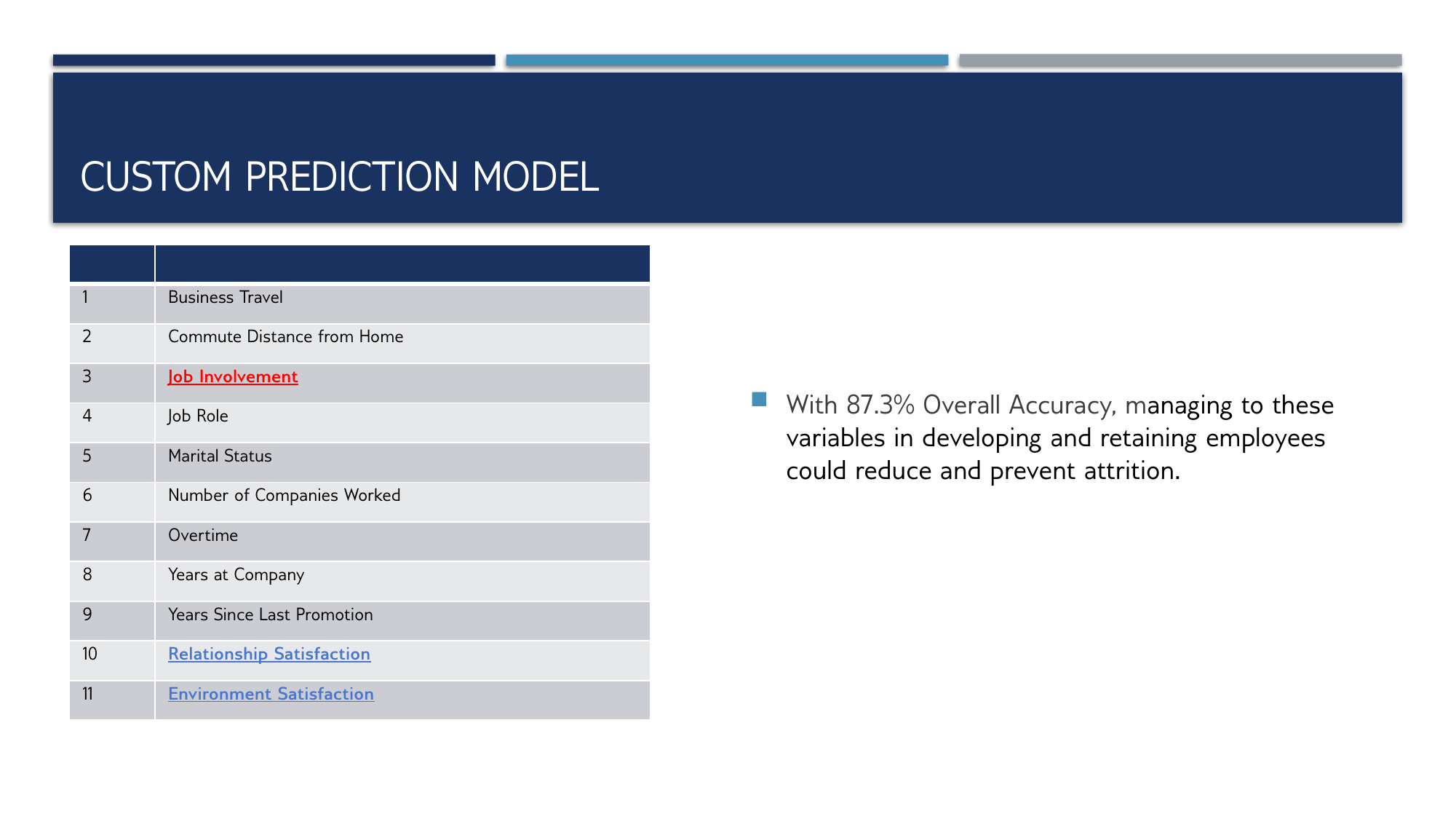

# CUSTOM Prediction model
|  |  |
| --- | --- |
| 1 | Business Travel |
| 2 | Commute Distance from Home |
| 3 | Job Involvement |
| 4 | Job Role |
| 5 | Marital Status |
| 6 | Number of Companies Worked |
| 7 | Overtime |
| 8 | Years at Company |
| 9 | Years Since Last Promotion |
| 10 | Relationship Satisfaction |
| 11 | Environment Satisfaction |
With 87.3% Overall Accuracy, managing to these variables in developing and retaining employees could reduce and prevent attrition.